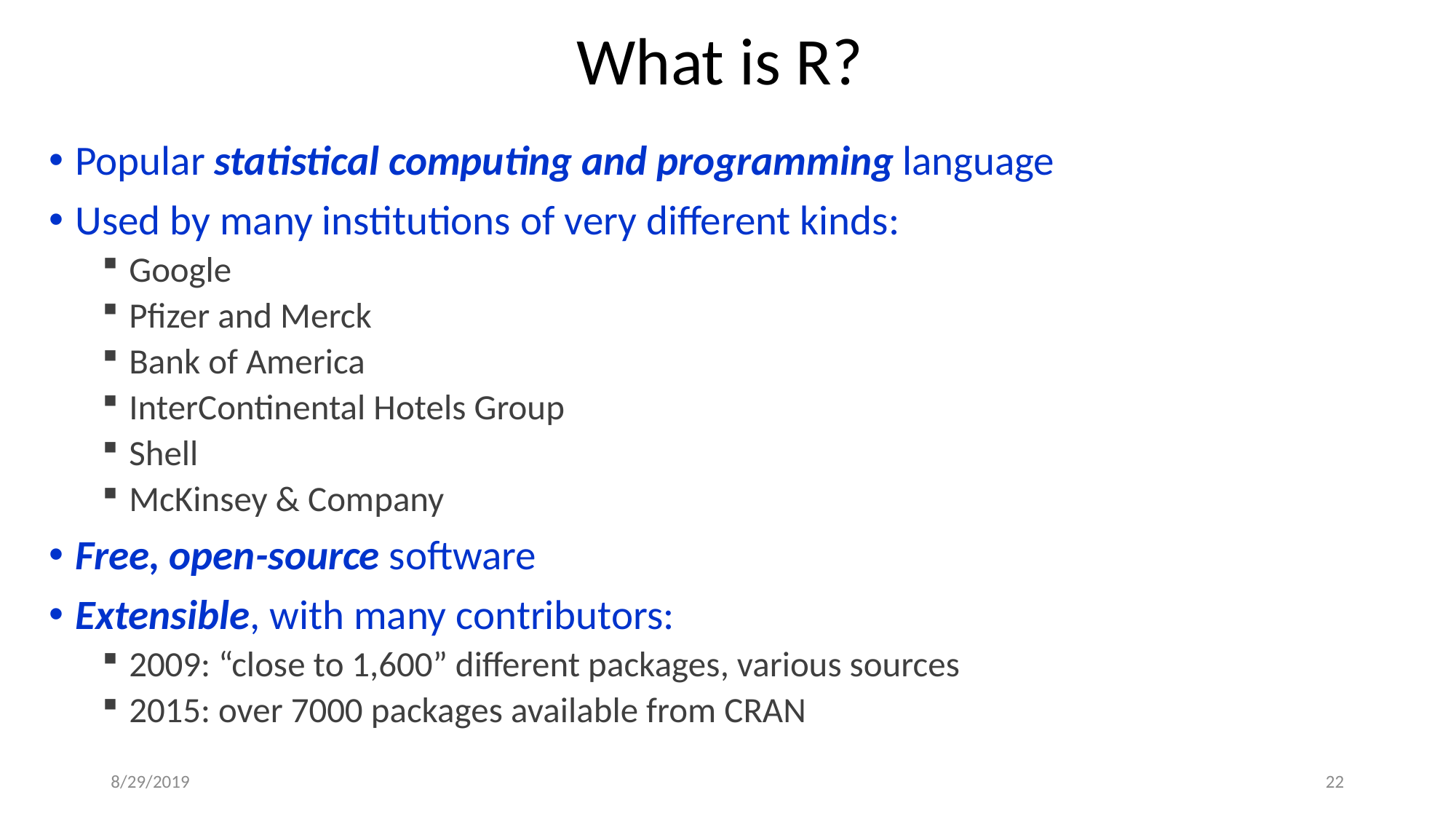

# What is R?
Popular statistical computing and programming language
Used by many institutions of very different kinds:
Google
Pfizer and Merck
Bank of America
InterContinental Hotels Group
Shell
McKinsey & Company
Free, open-source software
Extensible, with many contributors:
2009: “close to 1,600” different packages, various sources
2015: over 7000 packages available from CRAN

8/29/2019
22